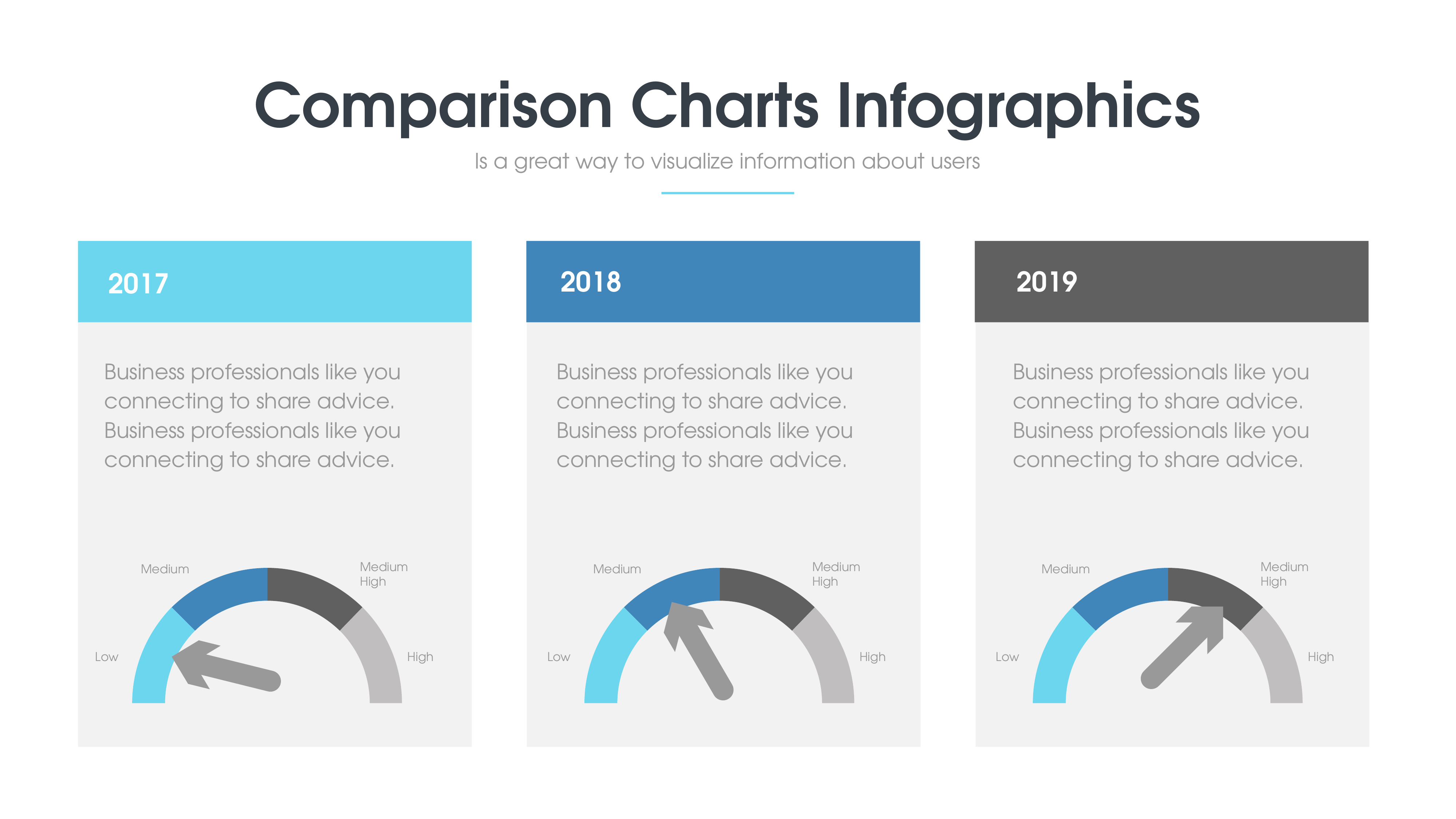

Comparison Charts Infographics
Is a great way to visualize information about users

2018
2019
2017
Business professionals like you connecting to share advice. Business professionals like you connecting to share advice.
Business professionals like you connecting to share advice. Business professionals like you connecting to share advice.
Business professionals like you connecting to share advice. Business professionals like you connecting to share advice.
Medium
High
Medium
High
Medium
High
Medium
Medium
Medium

Low
High
Low
High
Low
High